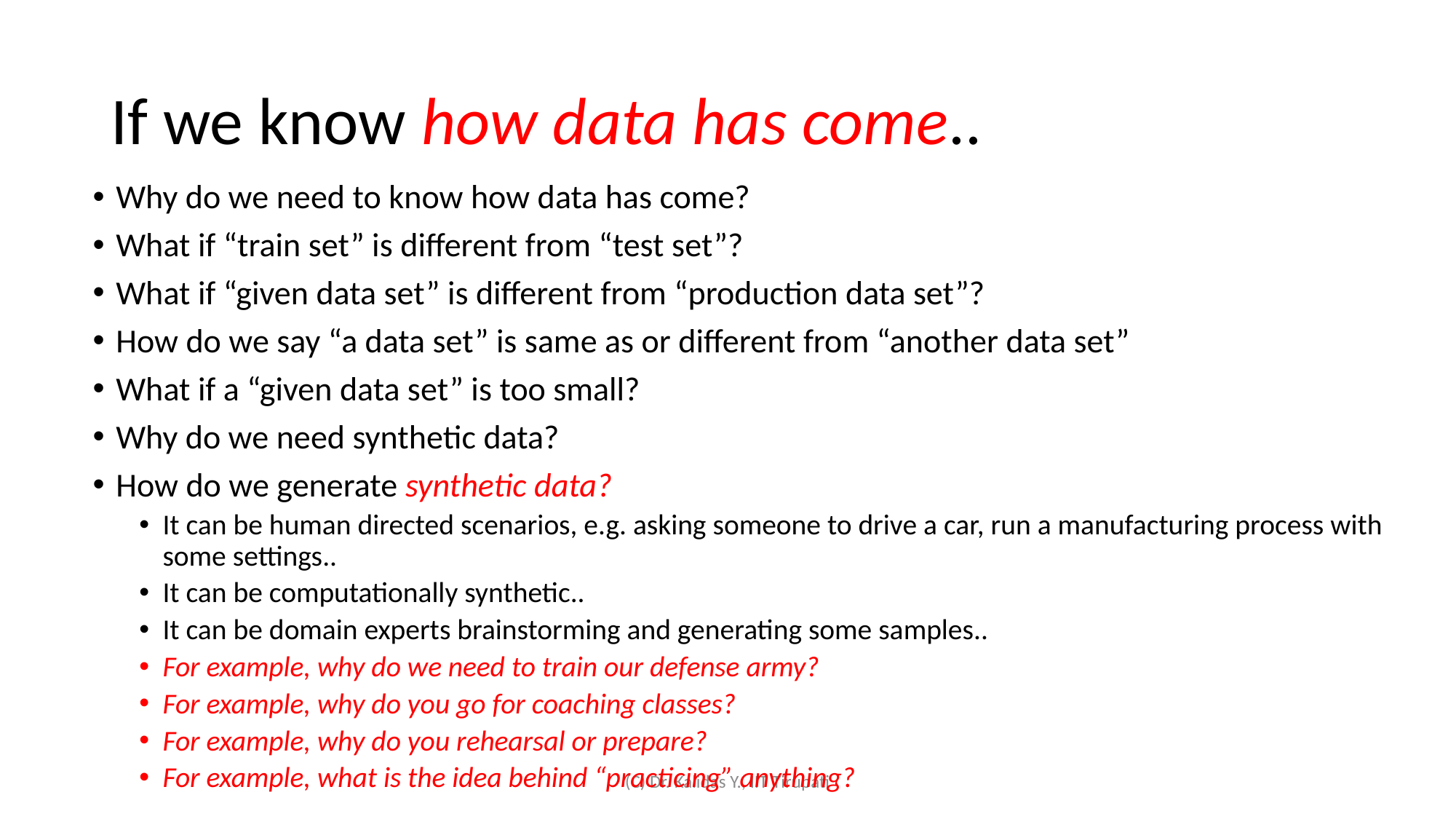

# If we know how data has come..
Why do we need to know how data has come?
What if “train set” is different from “test set”?
What if “given data set” is different from “production data set”?
How do we say “a data set” is same as or different from “another data set”
What if a “given data set” is too small?
Why do we need synthetic data?
How do we generate synthetic data?
It can be human directed scenarios, e.g. asking someone to drive a car, run a manufacturing process with some settings..
It can be computationally synthetic..
It can be domain experts brainstorming and generating some samples..
For example, why do we need to train our defense army?
For example, why do you go for coaching classes?
For example, why do you rehearsal or prepare?
For example, what is the idea behind “practicing” anything?
(C) Dr. Kalidas Y., IIT Tirupati